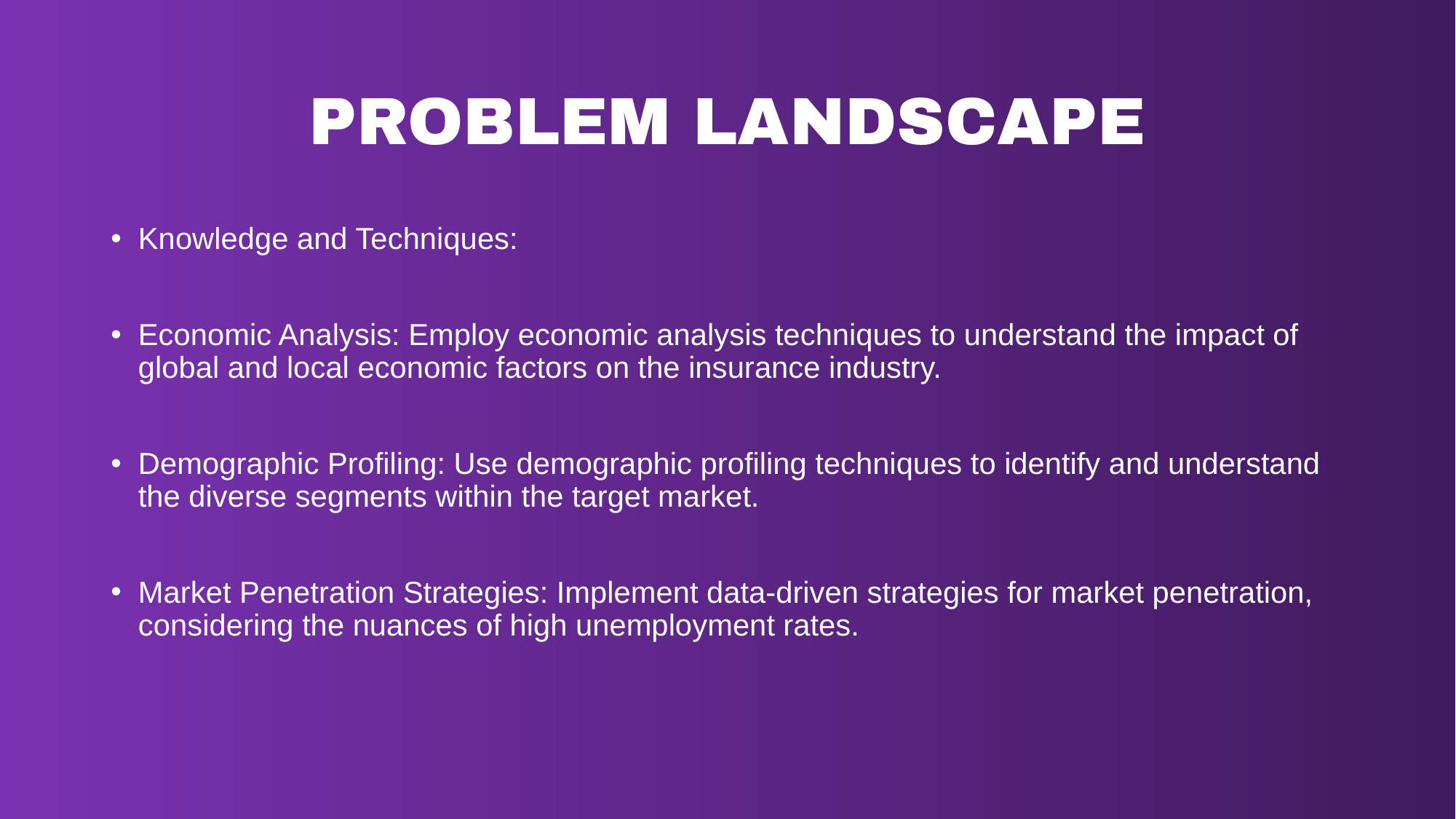

# PROBLEM LANDSCAPE
Knowledge and Techniques:

Economic Analysis: Employ economic analysis techniques to understand the impact of global and local economic factors on the insurance industry.

Demographic Profiling: Use demographic profiling techniques to identify and understand the diverse segments within the target market.

Market Penetration Strategies: Implement data-driven strategies for market penetration, considering the nuances of high unemployment rates.